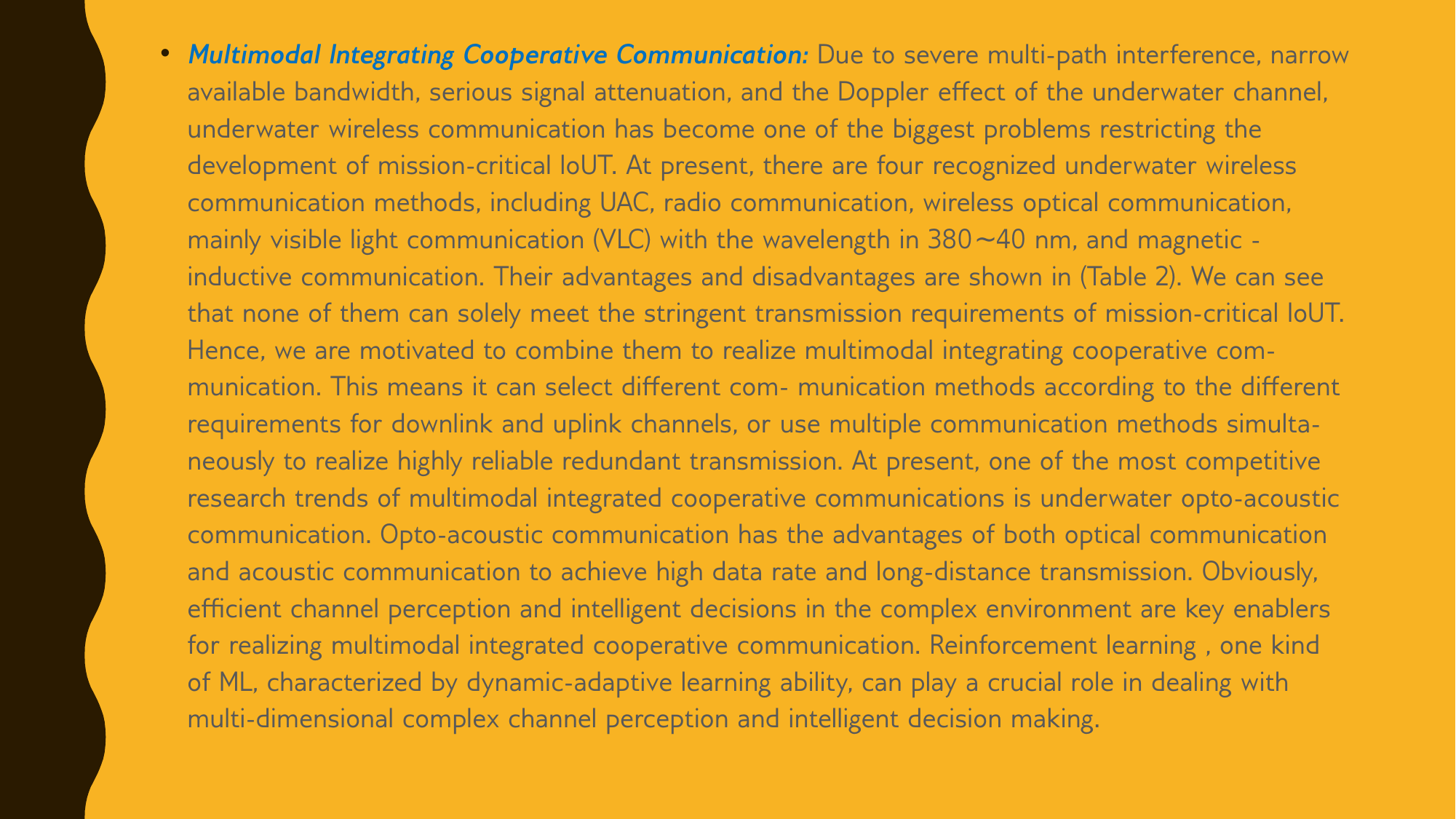

Multimodal Integrating Cooperative Communication: Due to severe multi-path interference, narrow available bandwidth, serious signal attenuation, and the Doppler effect of the underwater channel, underwater wireless communication has become one of the biggest problems restricting the development of mission-critical IoUT. At present, there are four recognized underwater wireless communication methods, including UAC, radio communication, wireless optical communication, mainly visible light communication (VLC) with the wavelength in 380∼40 nm, and magnetic -inductive communication. Their advantages and disadvantages are shown in (Table 2). We can see that none of them can solely meet the stringent transmission requirements of mission-critical IoUT. Hence, we are motivated to combine them to realize multimodal integrating cooperative com- munication. This means it can select different com- munication methods according to the different requirements for downlink and uplink channels, or use multiple communication methods simulta- neously to realize highly reliable redundant transmission. At present, one of the most competitive research trends of multimodal integrated cooperative communications is underwater opto-acoustic communication. Opto-acoustic communication has the advantages of both optical communication and acoustic communication to achieve high data rate and long-distance transmission. Obviously, efficient channel perception and intelligent decisions in the complex environment are key enablers for realizing multimodal integrated cooperative communication. Reinforcement learning , one kind of ML, characterized by dynamic-adaptive learning ability, can play a crucial role in dealing with multi-dimensional complex channel perception and intelligent decision making.